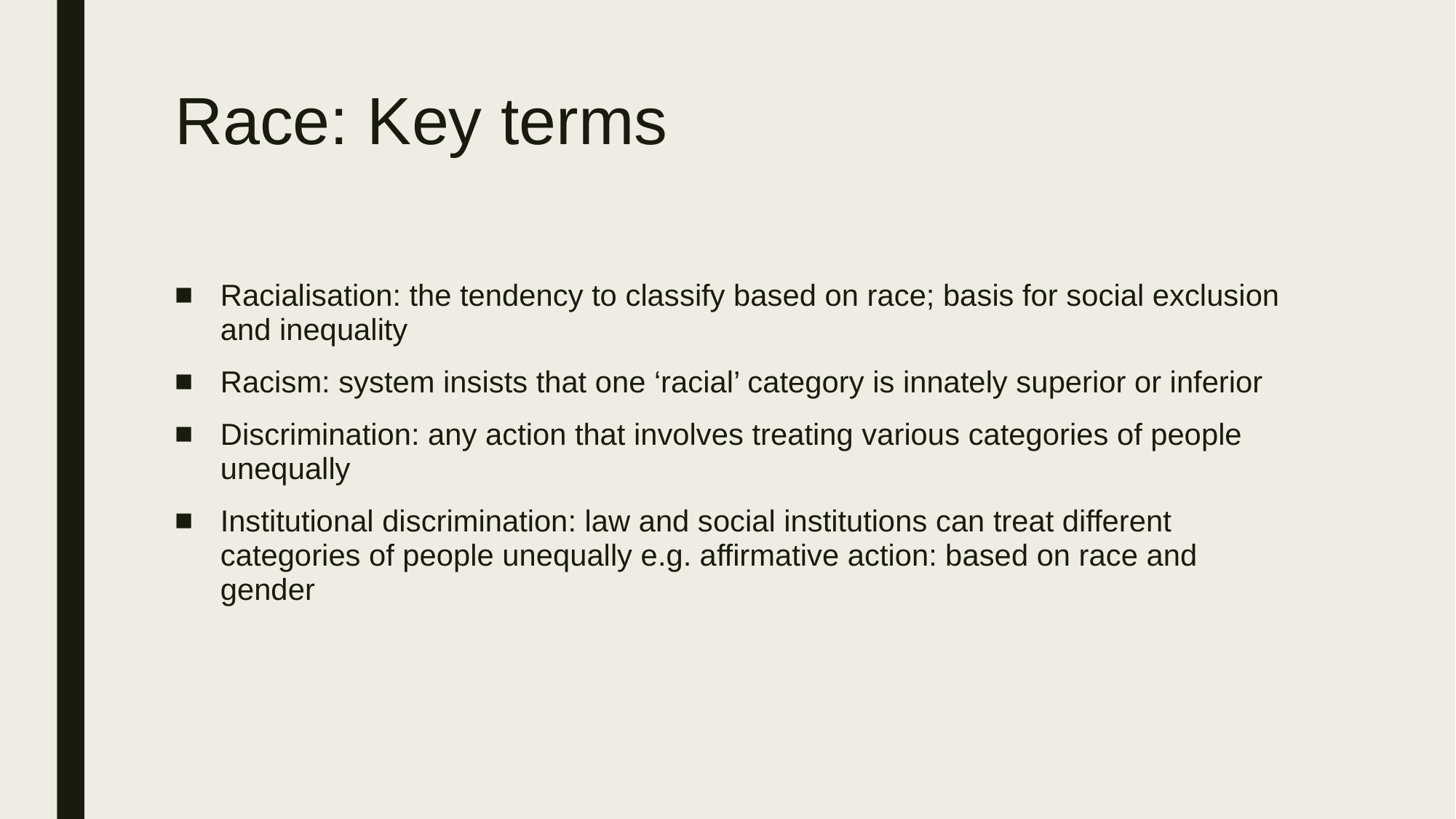

# Race: Key terms
Racialisation: the tendency to classify based on race; basis for social exclusion and inequality
Racism: system insists that one ‘racial’ category is innately superior or inferior
Discrimination: any action that involves treating various categories of people unequally
Institutional discrimination: law and social institutions can treat different categories of people unequally e.g. affirmative action: based on race and gender